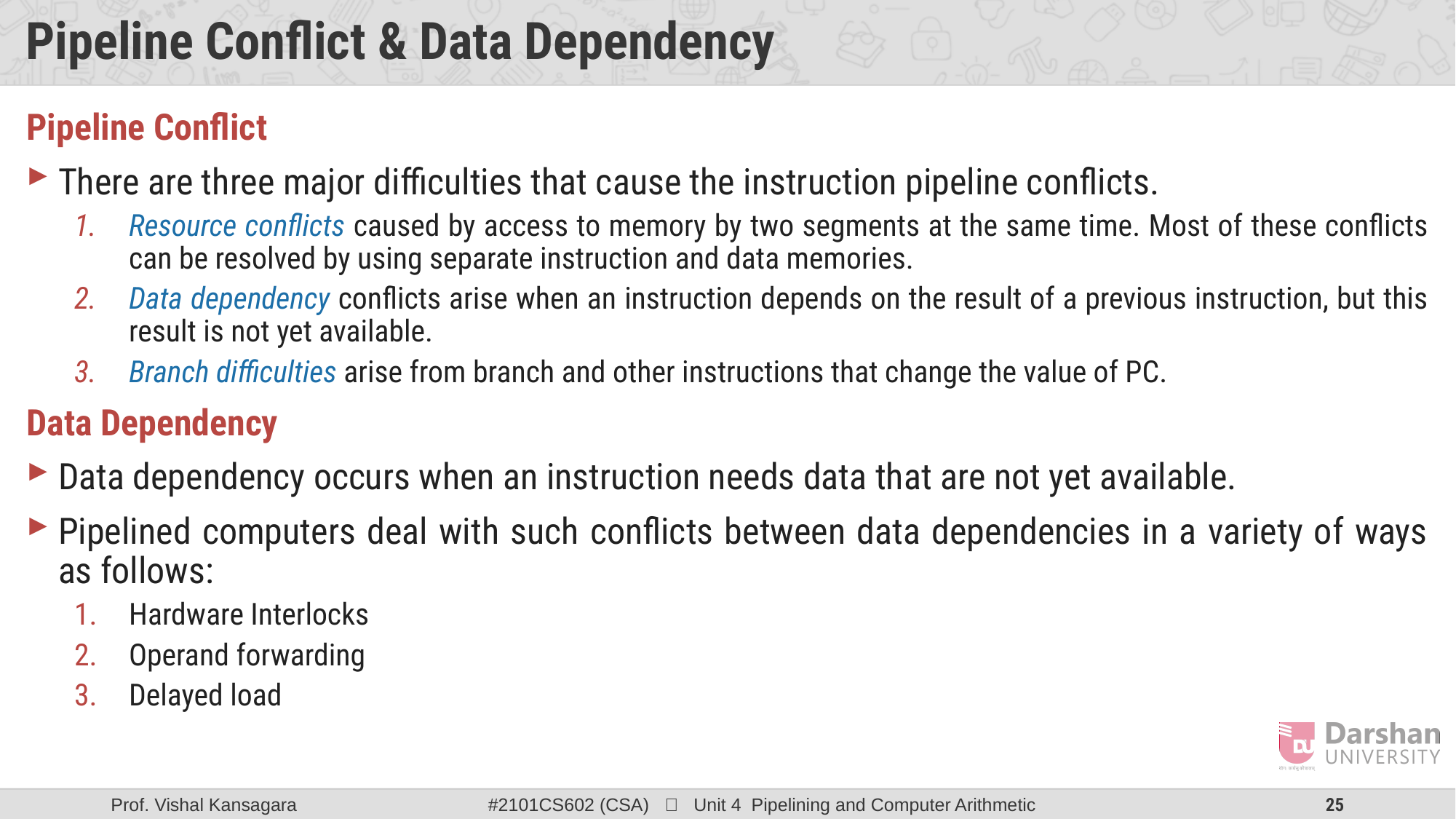

# Pipeline Conflict & Data Dependency
Pipeline Conflict
There are three major difficulties that cause the instruction pipeline conflicts.
Resource conflicts caused by access to memory by two segments at the same time. Most of these conflicts can be resolved by using separate instruction and data memories.
Data dependency conflicts arise when an instruction depends on the result of a previous instruction, but this result is not yet available.
Branch difficulties arise from branch and other instructions that change the value of PC.
Data Dependency
Data dependency occurs when an instruction needs data that are not yet available.
Pipelined computers deal with such conflicts between data dependencies in a variety of ways as follows:
Hardware Interlocks
Operand forwarding
Delayed load